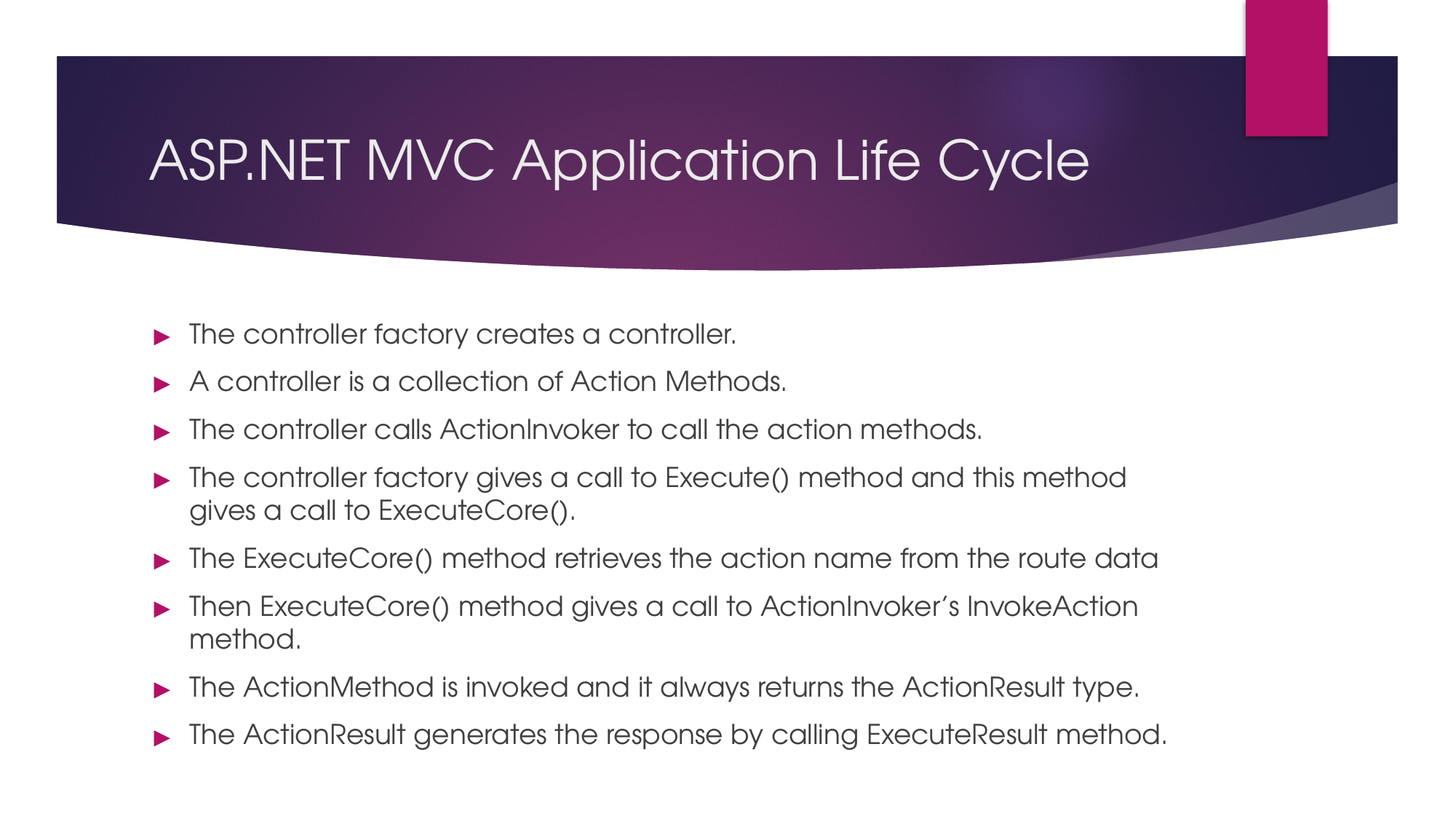

# ASP.NET MVC Application Life Cycle
The controller factory creates a controller.
A controller is a collection of Action Methods.
The controller calls ActionInvoker to call the action methods.
The controller factory gives a call to Execute() method and this method gives a call to ExecuteCore().
The ExecuteCore() method retrieves the action name from the route data
Then ExecuteCore() method gives a call to ActionInvoker’s InvokeAction method.
The ActionMethod is invoked and it always returns the ActionResult type.
The ActionResult generates the response by calling ExecuteResult method.